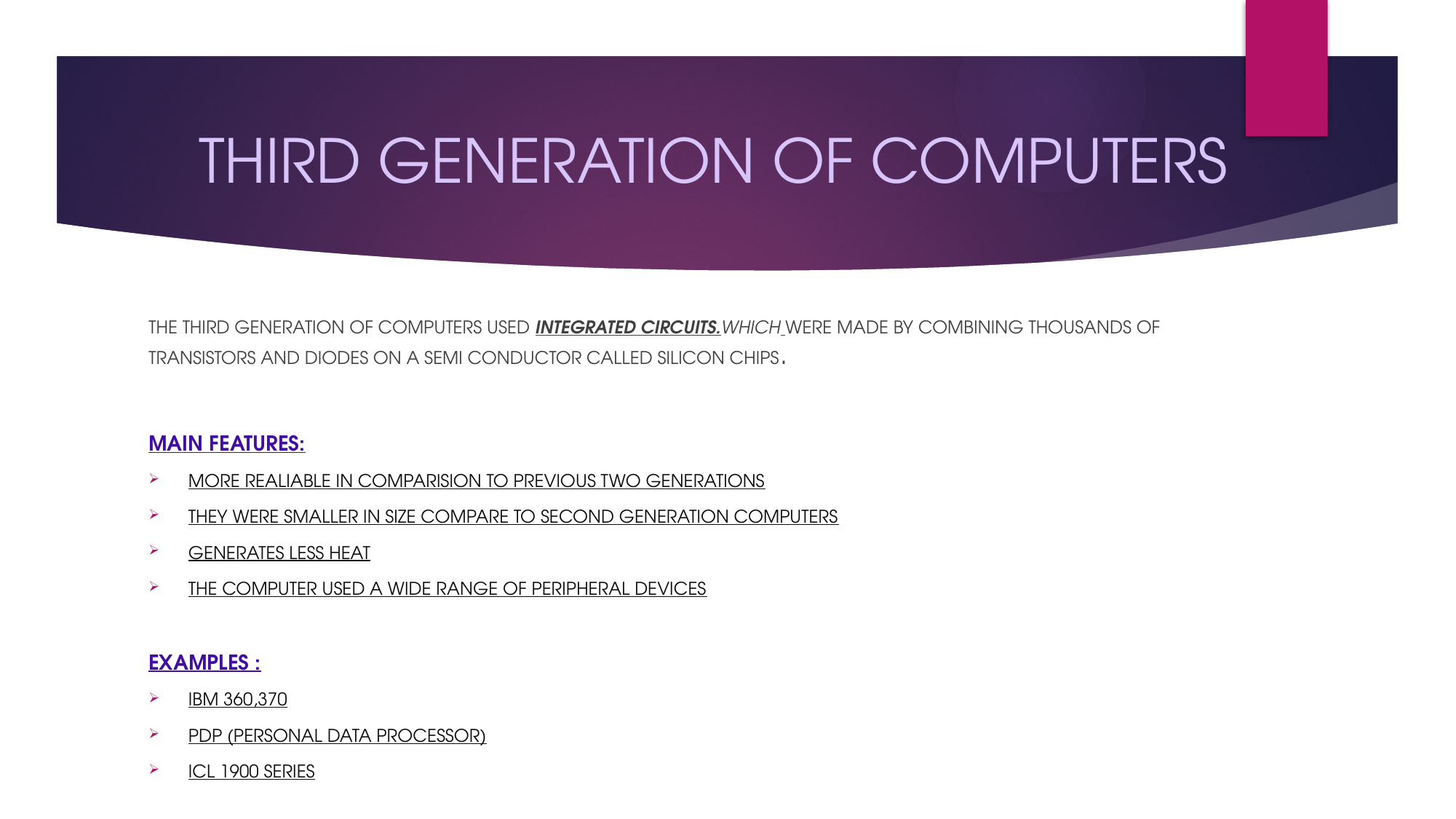

# THIRD GENERATION OF COMPUTERS
THE THIRD GENERATION OF COMPUTERS USED INTEGRATED CIRCUITS.WHICH WERE MADE BY COMBINING THOUSANDS OF TRANSISTORS AND DIODES ON A SEMI CONDUCTOR CALLED SILICON CHIPS.

MAIN FEATURES:
MORE REALIABLE IN COMPARISION TO PREVIOUS TWO GENERATIONS
THEY WERE SMALLER IN SIZE COMPARE TO SECOND GENERATION COMPUTERS
GENERATES LESS HEAT
THE COMPUTER USED A WIDE RANGE OF PERIPHERAL DEVICES

EXAMPLES :
IBM 360,370
PDP (PERSONAL DATA PROCESSOR)
ICL 1900 SERIES